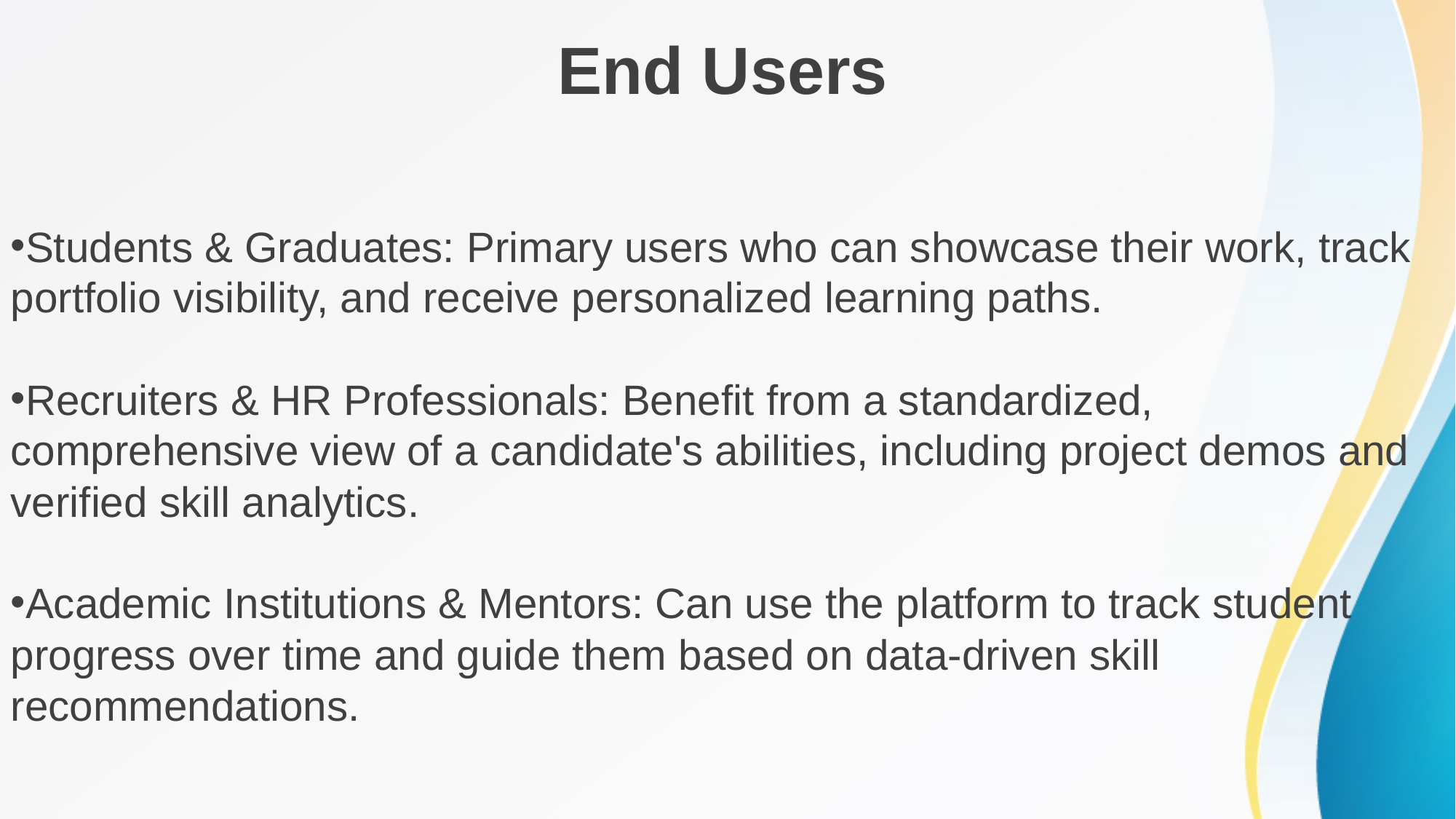

End Users

Students & Graduates: Primary users who can showcase their work, track portfolio visibility, and receive personalized learning paths.

Recruiters & HR Professionals: Benefit from a standardized, comprehensive view of a candidate's abilities, including project demos and verified skill analytics.

Academic Institutions & Mentors: Can use the platform to track student progress over time and guide them based on data-driven skill recommendations.